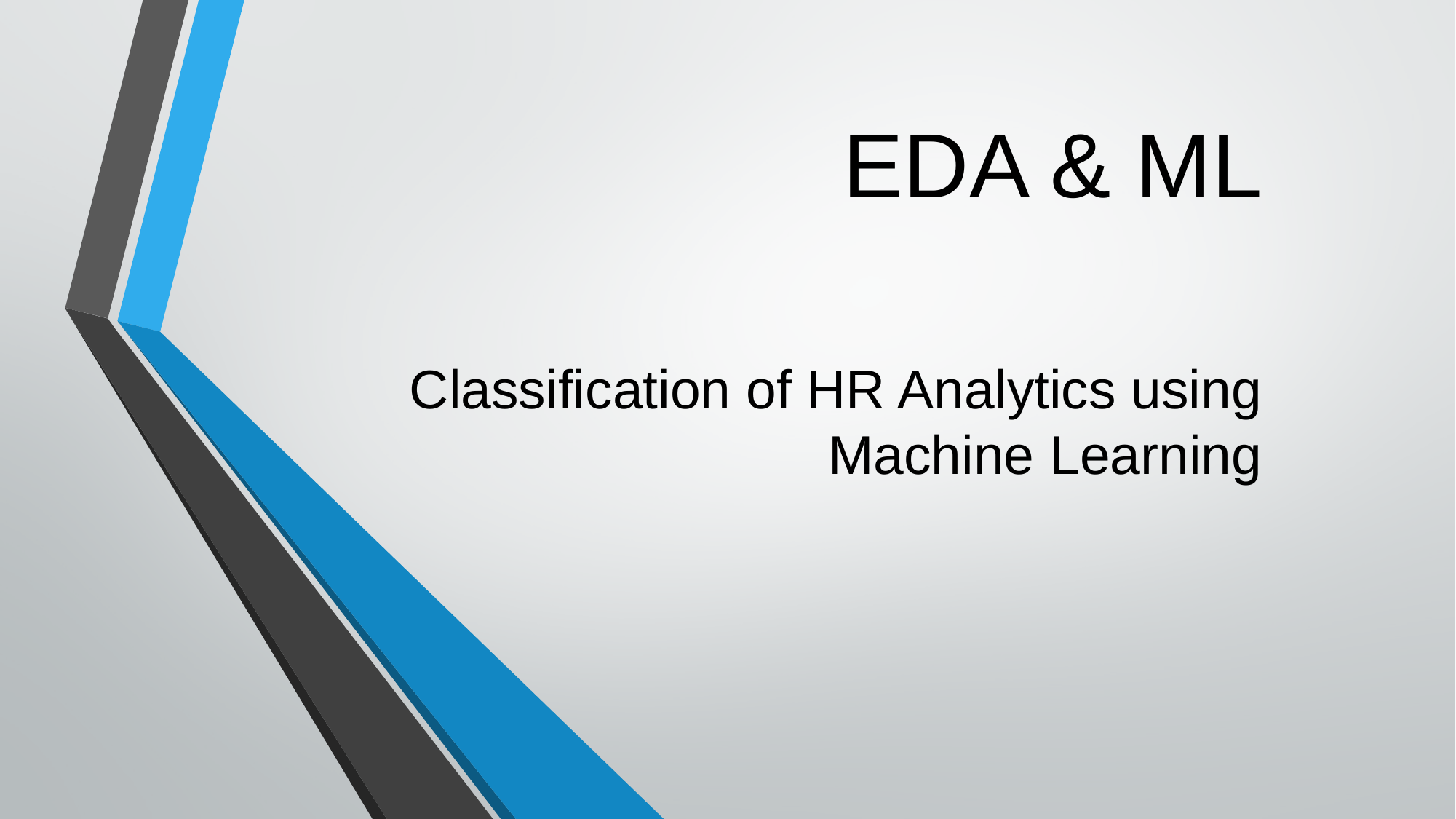

# EDA & ML
Classification of HR Analytics using Machine Learning